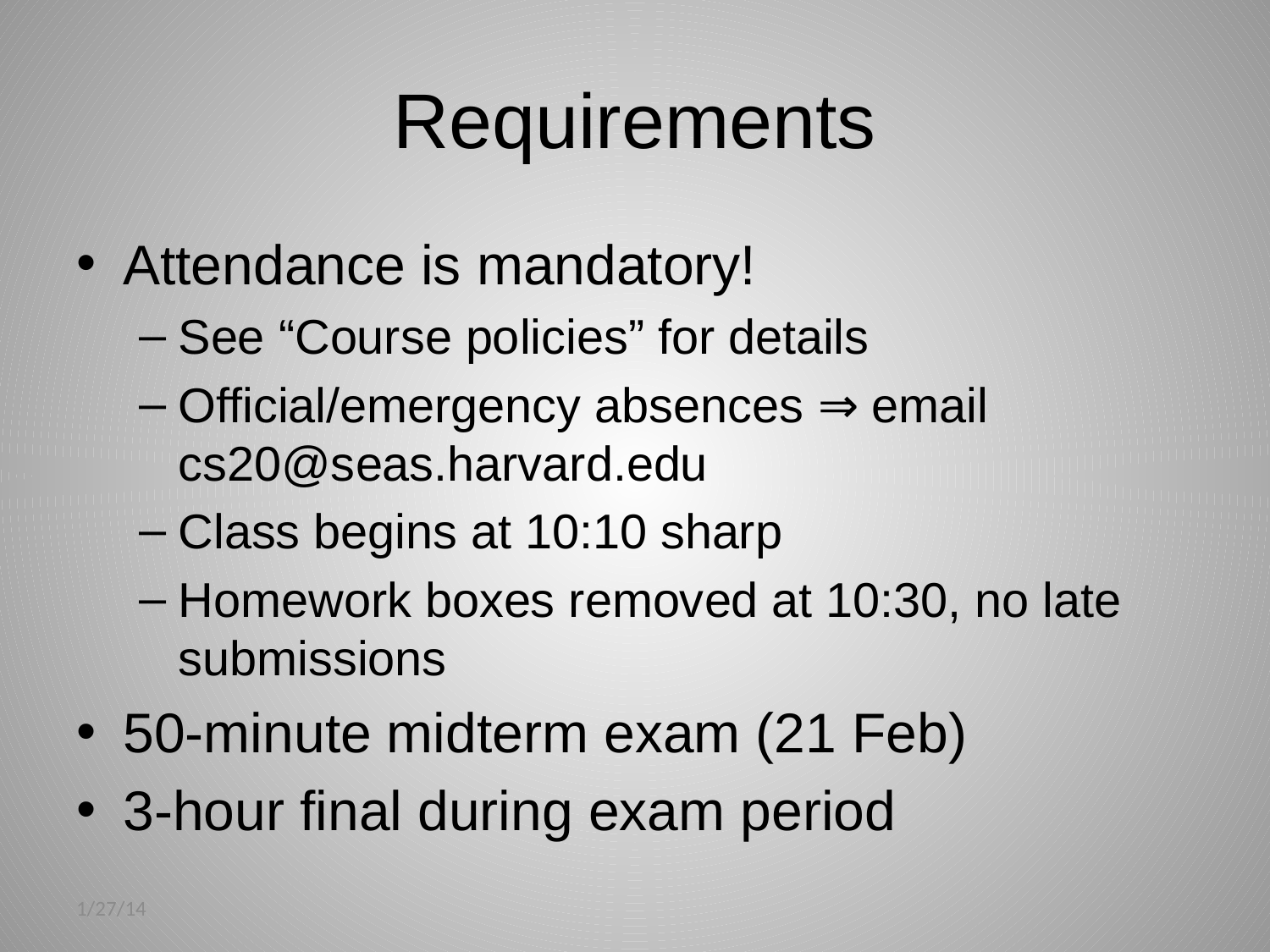

# Requirements
Attendance is mandatory!
See “Course policies” for details
Official/emergency absences ⇒ email cs20@seas.harvard.edu
Class begins at 10:10 sharp
Homework boxes removed at 10:30, no late submissions
50-minute midterm exam (21 Feb)
3-hour final during exam period
1/27/14
CS20/CSCI E-20 w/thanks to Al Meyer
6